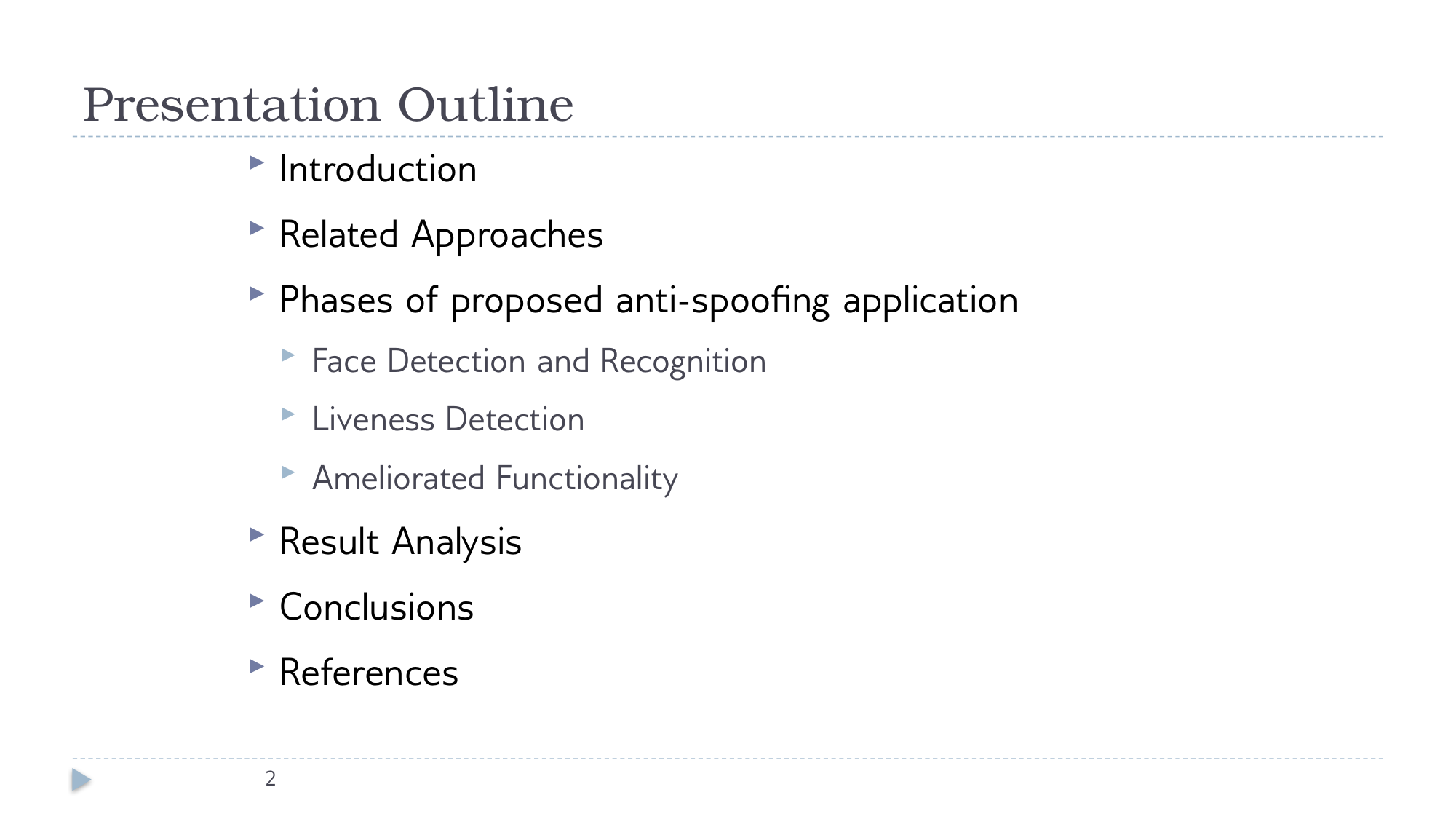

# Presentation Outline
Introduction
Related Approaches
Phases of proposed anti-spoofing application
Face Detection and Recognition
Liveness Detection
Ameliorated Functionality
Result Analysis
Conclusions
References
2